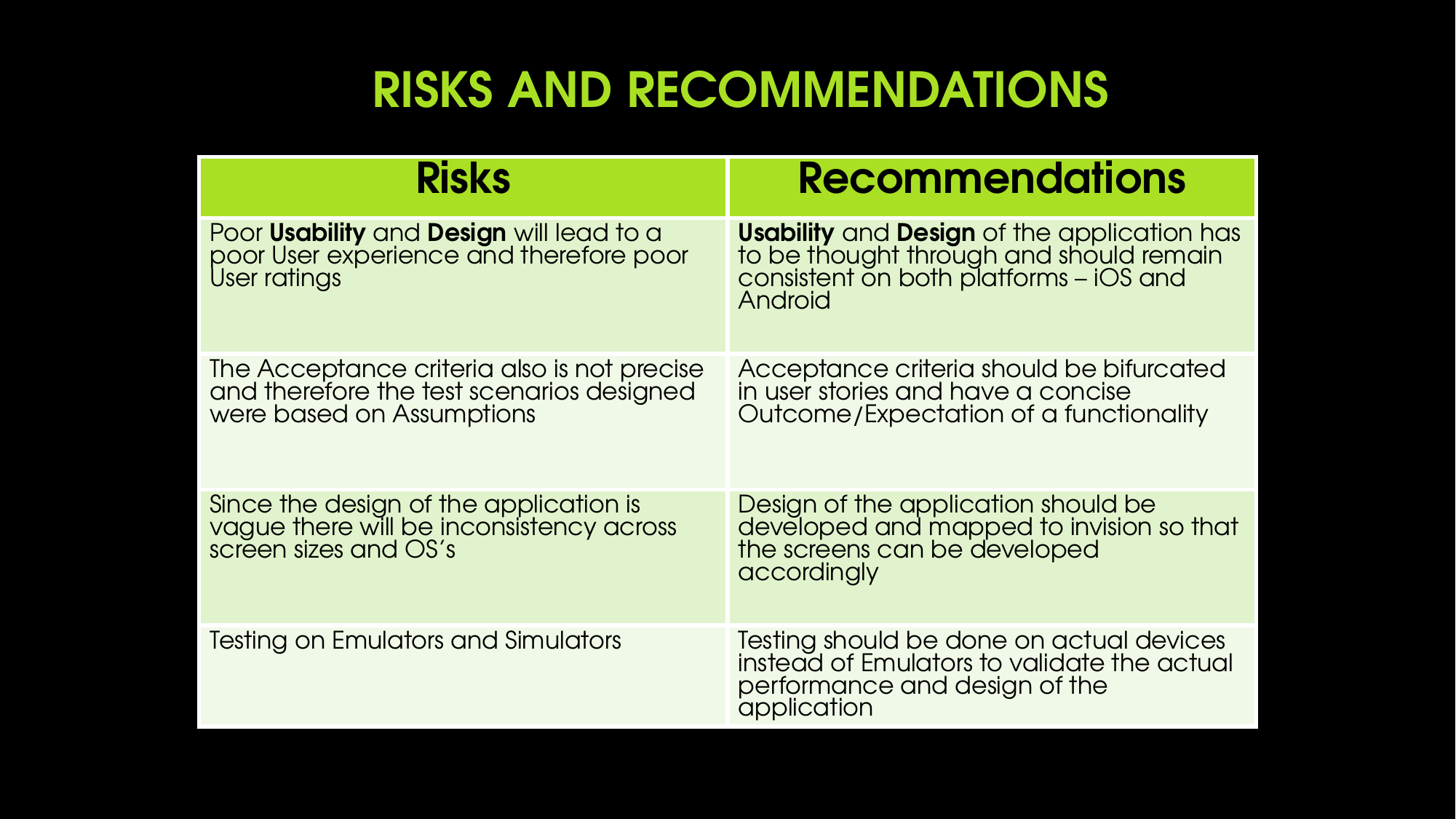

# Risks and Recommendations
| Risks | Recommendations |
| --- | --- |
| Poor Usability and Design will lead to a poor User experience and therefore poor User ratings | Usability and Design of the application has to be thought through and should remain consistent on both platforms – iOS and Android |
| The Acceptance criteria also is not precise and therefore the test scenarios designed were based on Assumptions | Acceptance criteria should be bifurcated in user stories and have a concise Outcome/Expectation of a functionality |
| Since the design of the application is vague there will be inconsistency across screen sizes and OS’s | Design of the application should be developed and mapped to invision so that the screens can be developed accordingly |
| Testing on Emulators and Simulators | Testing should be done on actual devices instead of Emulators to validate the actual performance and design of the application |